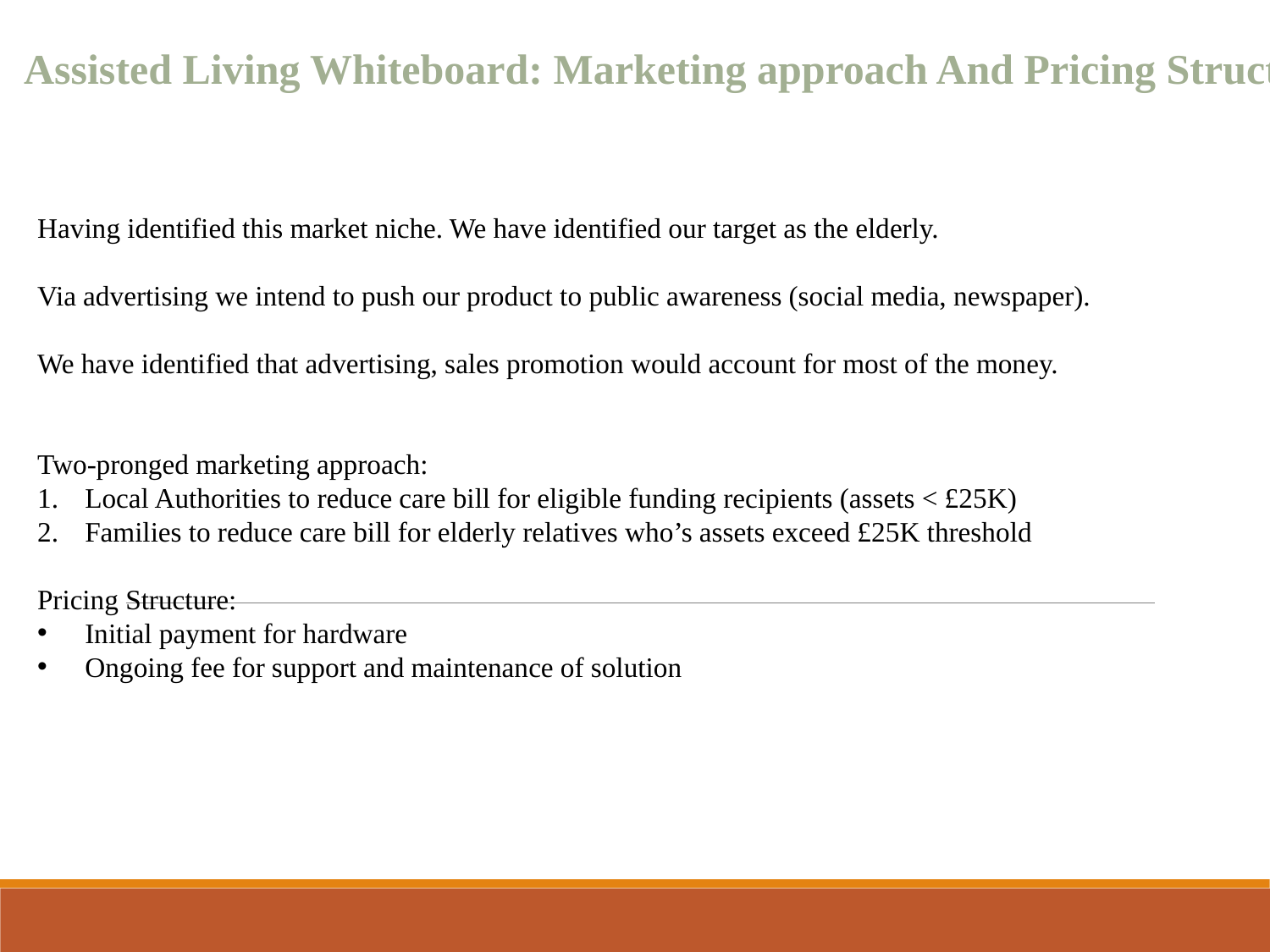

Assisted Living Whiteboard: Marketing approach And Pricing Structure

Having identified this market niche. We have identified our target as the elderly.

Via advertising we intend to push our product to public awareness (social media, newspaper).

We have identified that advertising, sales promotion would account for most of the money.

Two-pronged marketing approach:
Local Authorities to reduce care bill for eligible funding recipients (assets < £25K)
Families to reduce care bill for elderly relatives who’s assets exceed £25K threshold

Pricing Structure:
Initial payment for hardware
Ongoing fee for support and maintenance of solution